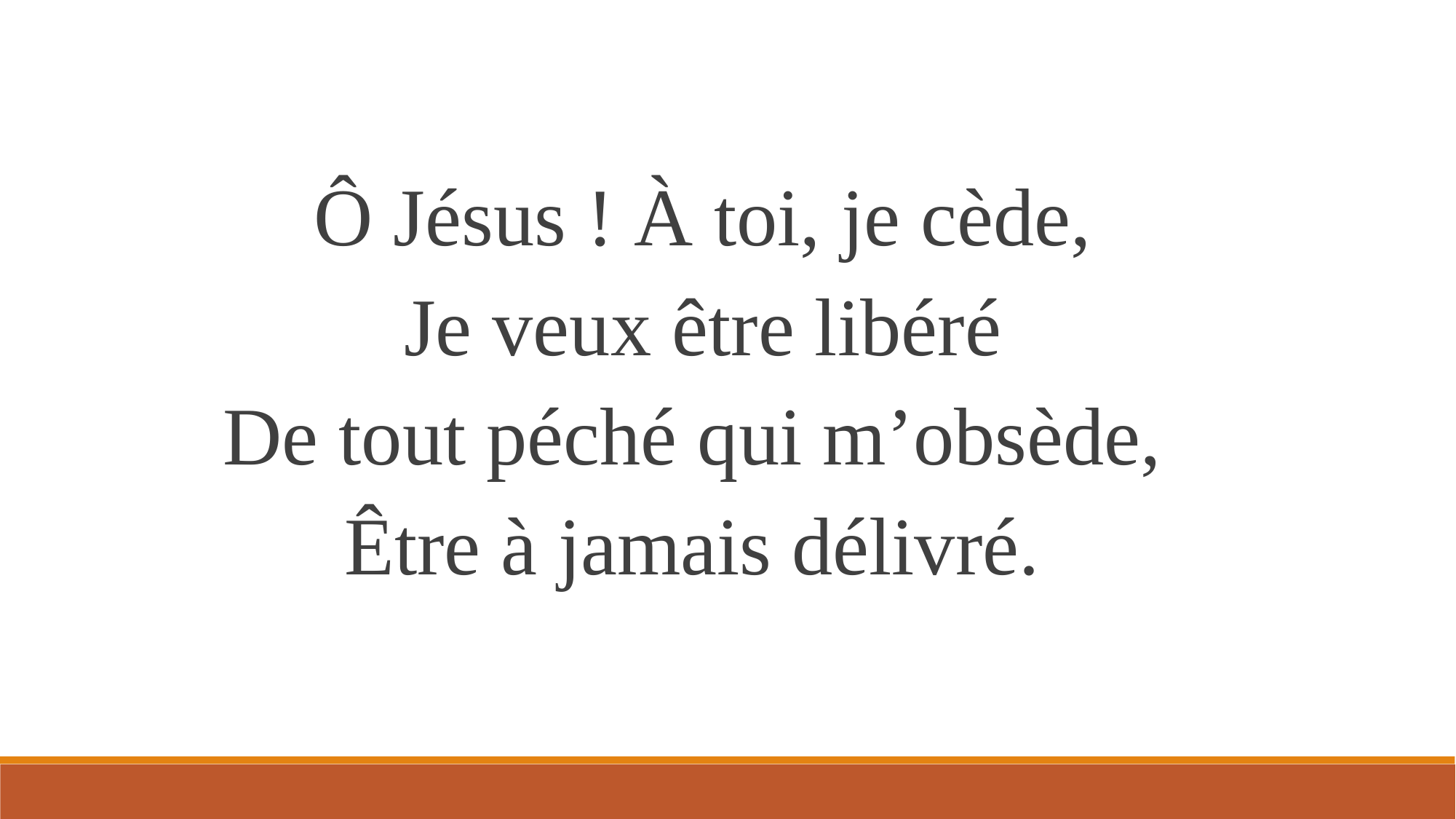

Ô Jésus ! À toi, je cède,
 Je veux être libéré
De tout péché qui m’obsède,
Être à jamais délivré.